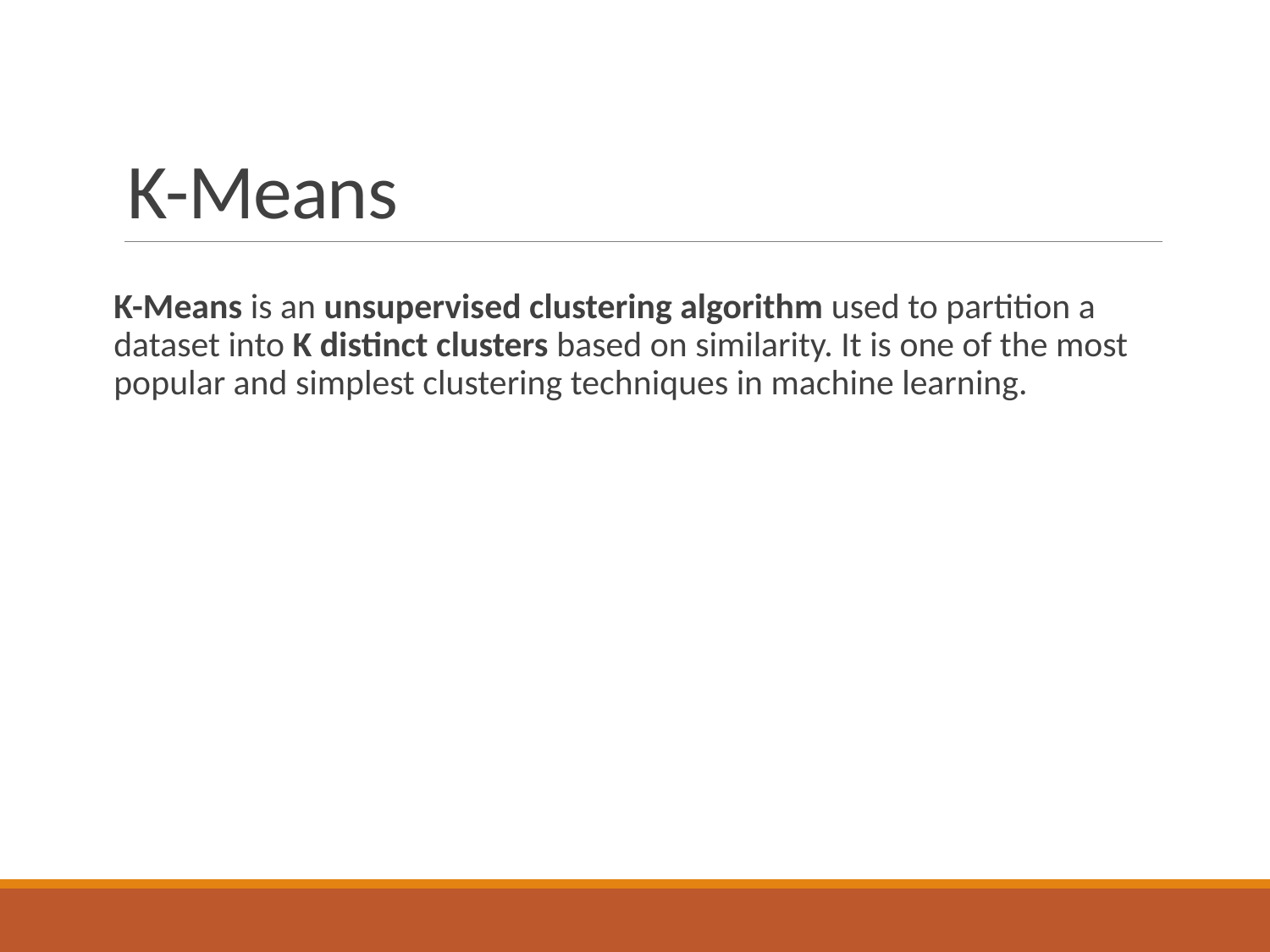

# K-Means
K-Means is an unsupervised clustering algorithm used to partition a dataset into K distinct clusters based on similarity. It is one of the most popular and simplest clustering techniques in machine learning.